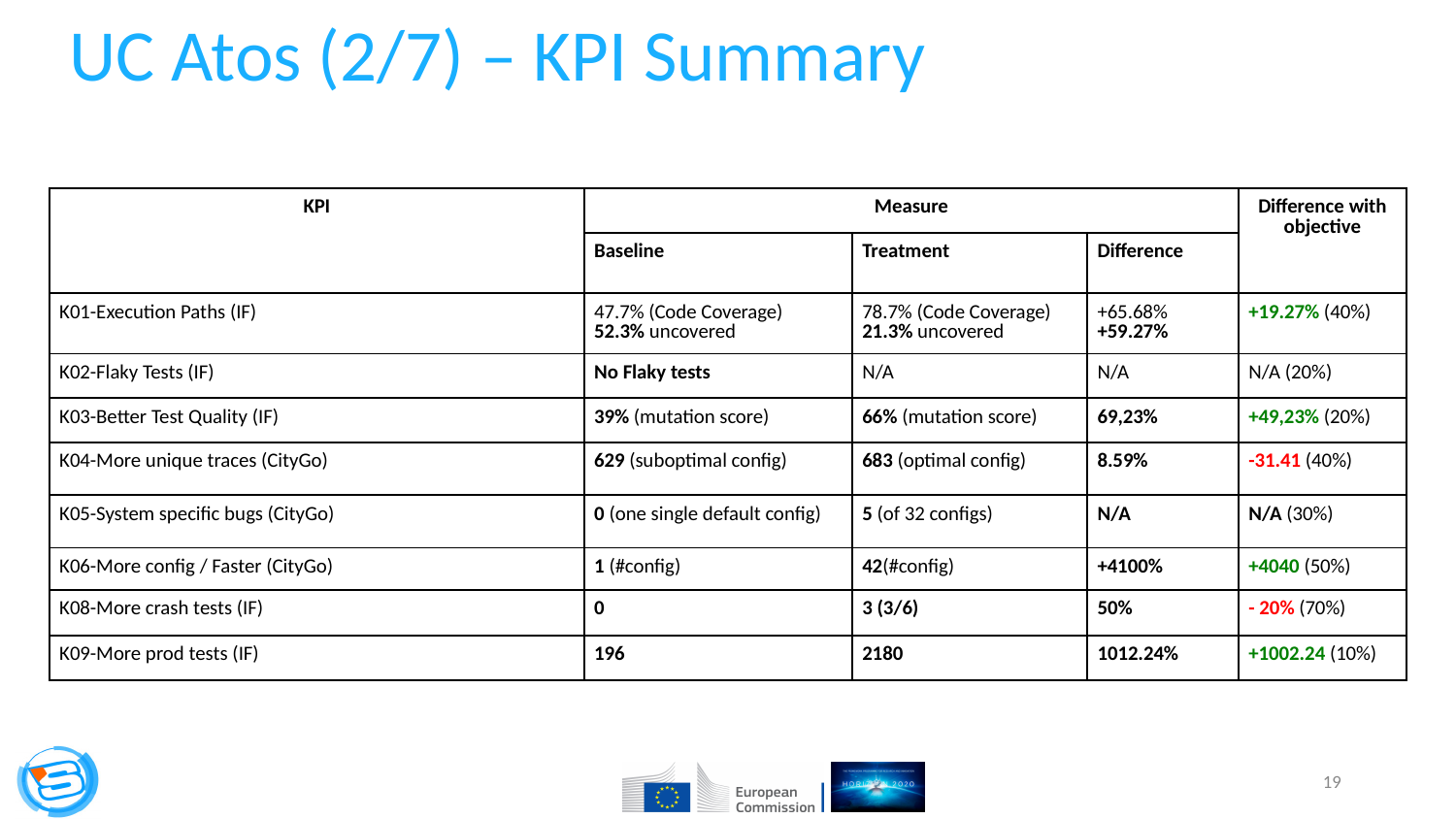

UC Atos (2/7) – KPI Summary
| KPI | Measure |  |  | Difference with objective |
| --- | --- | --- | --- | --- |
|  | Baseline | Treatment | Difference |  |
| K01-Execution Paths (IF) | 47.7% (Code Coverage) 52.3% uncovered | 78.7% (Code Coverage) 21.3% uncovered | +65.68% +59.27% | +19.27% (40%) |
| K02-Flaky Tests (IF) | No Flaky tests | N/A | N/A | N/A (20%) |
| K03-Better Test Quality (IF) | 39% (mutation score) | 66% (mutation score) | 69,23% | +49,23% (20%) |
| K04-More unique traces (CityGo) | 629 (suboptimal config) | 683 (optimal config) | 8.59% | -31.41 (40%) |
| K05-System specific bugs (CityGo) | 0 (one single default config) | 5 (of 32 configs) | N/A | N/A (30%) |
| K06-More config / Faster (CityGo) | 1 (#config) | 42(#config) | +4100% | +4040 (50%) |
| K08-More crash tests (IF) | 0 | 3 (3/6) | 50% | - 20% (70%) |
| K09-More prod tests (IF) | 196 | 2180 | 1012.24% | +1002.24 (10%) |
19